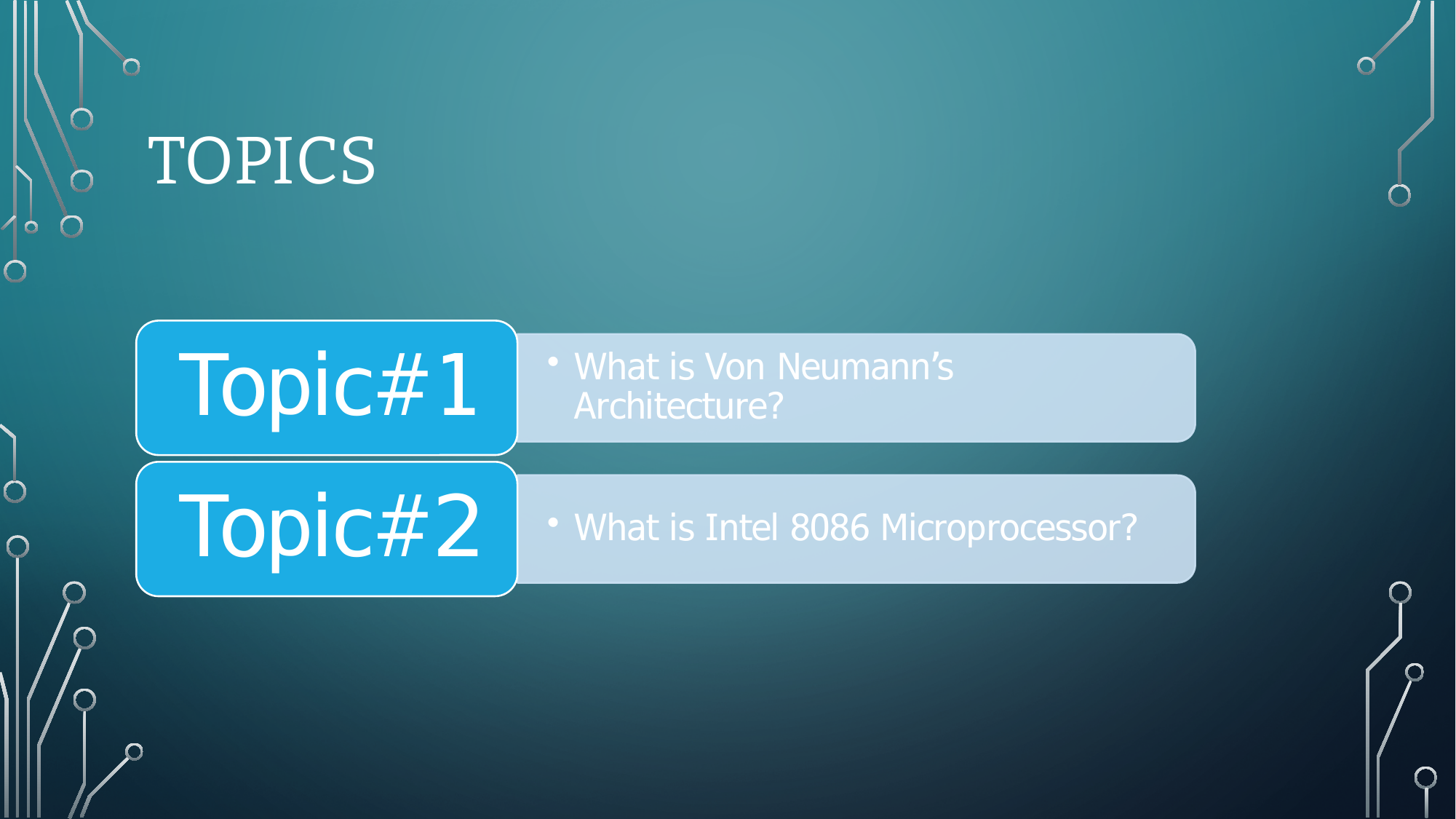

# topics
What is Von Neumann’s Architecture?
Topic#1
What is Intel 8086 Microprocessor?
Topic#2